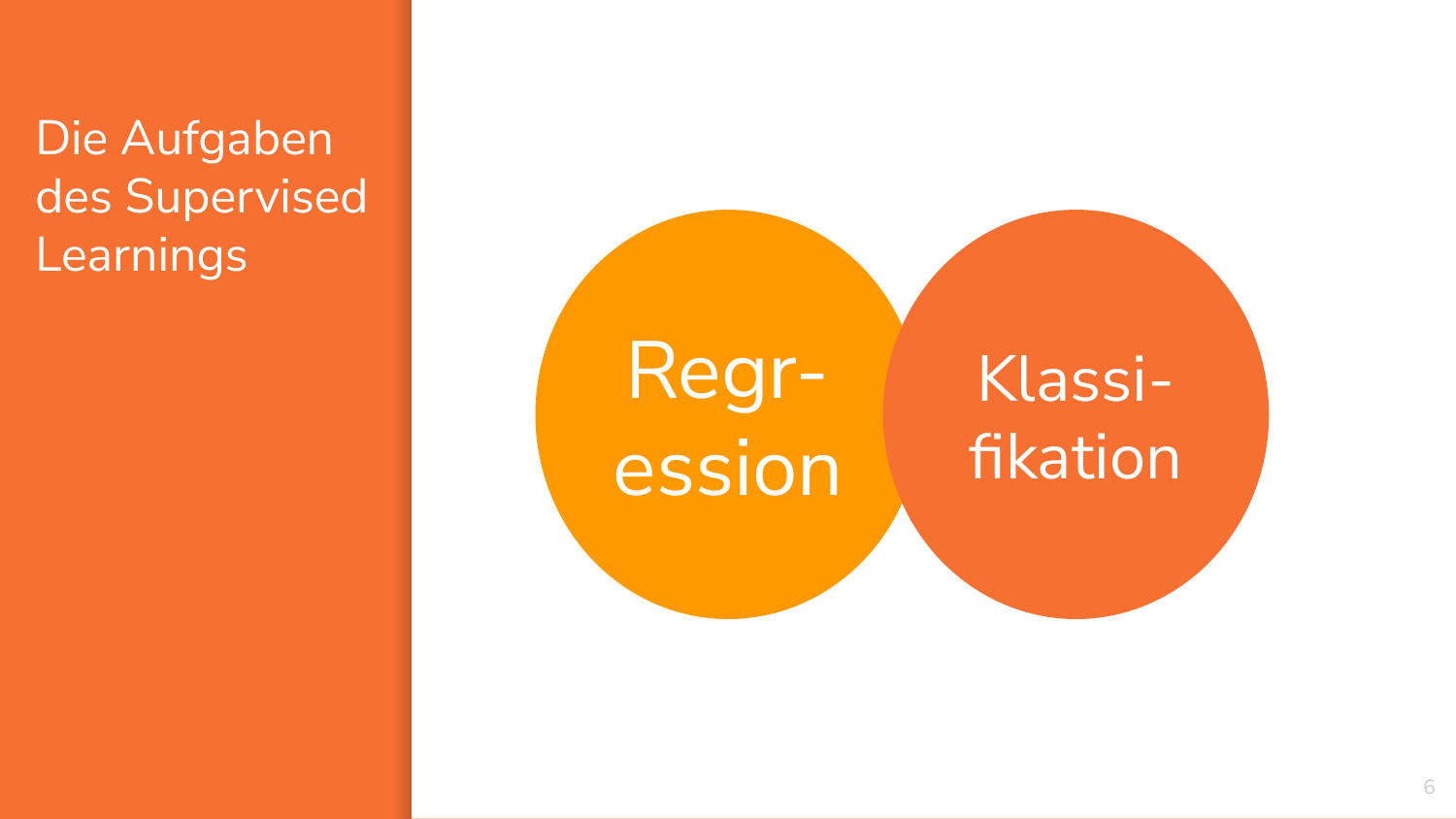

# Die Aufgaben des Supervised Learnings
Regr-ession
Klassi-fikation
6